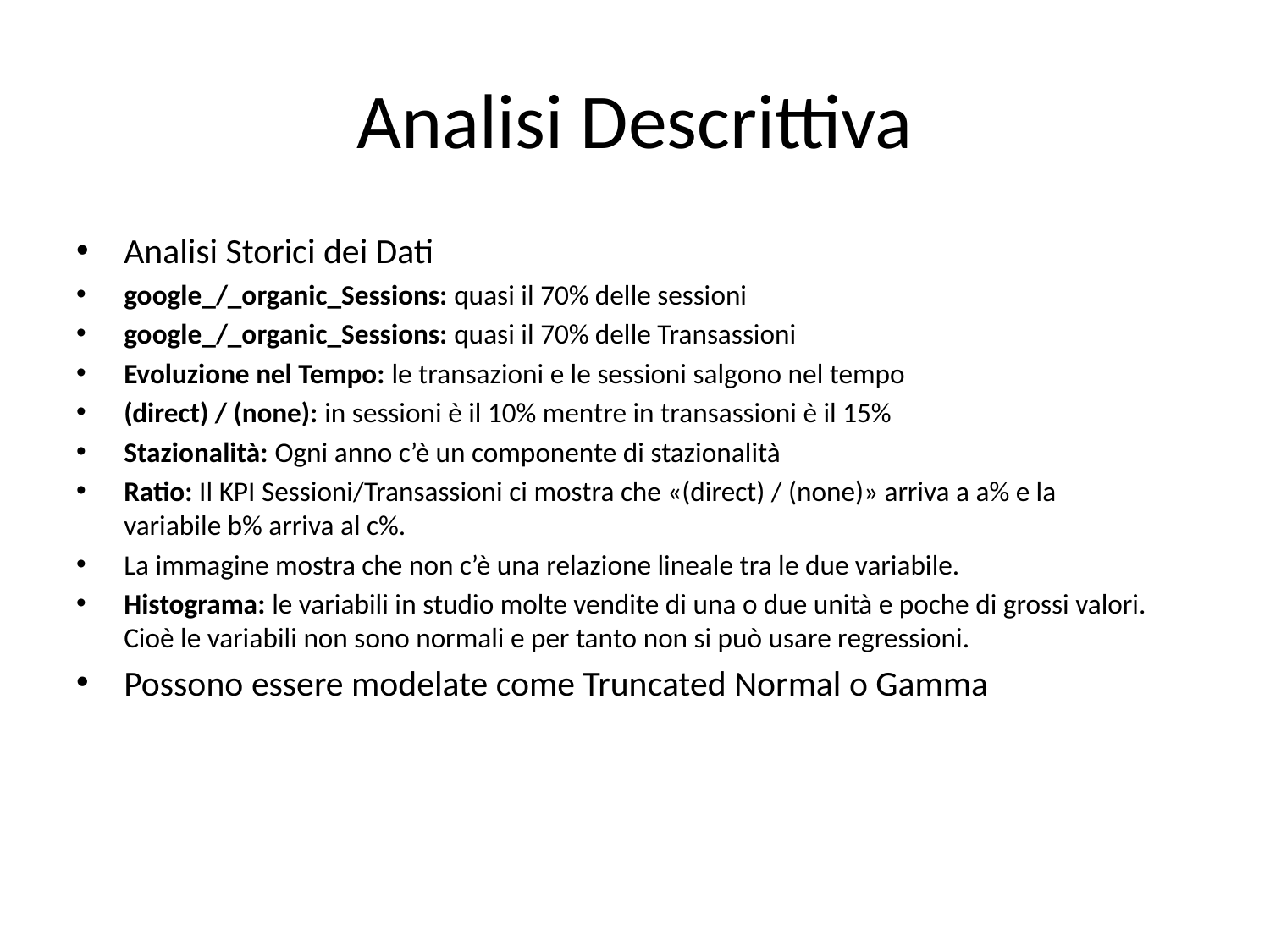

# Analisi Descrittiva
Analisi Storici dei Dati
google_/_organic_Sessions: quasi il 70% delle sessioni
google_/_organic_Sessions: quasi il 70% delle Transassioni
Evoluzione nel Tempo: le transazioni e le sessioni salgono nel tempo
(direct) / (none): in sessioni è il 10% mentre in transassioni è il 15%
Stazionalità: Ogni anno c’è un componente di stazionalità
Ratio: Il KPI Sessioni/Transassioni ci mostra che «(direct) / (none)» arriva a a% e la variabile b% arriva al c%.
La immagine mostra che non c’è una relazione lineale tra le due variabile.
Histograma: le variabili in studio molte vendite di una o due unità e poche di grossi valori. Cioè le variabili non sono normali e per tanto non si può usare regressioni.
Possono essere modelate come Truncated Normal o Gamma